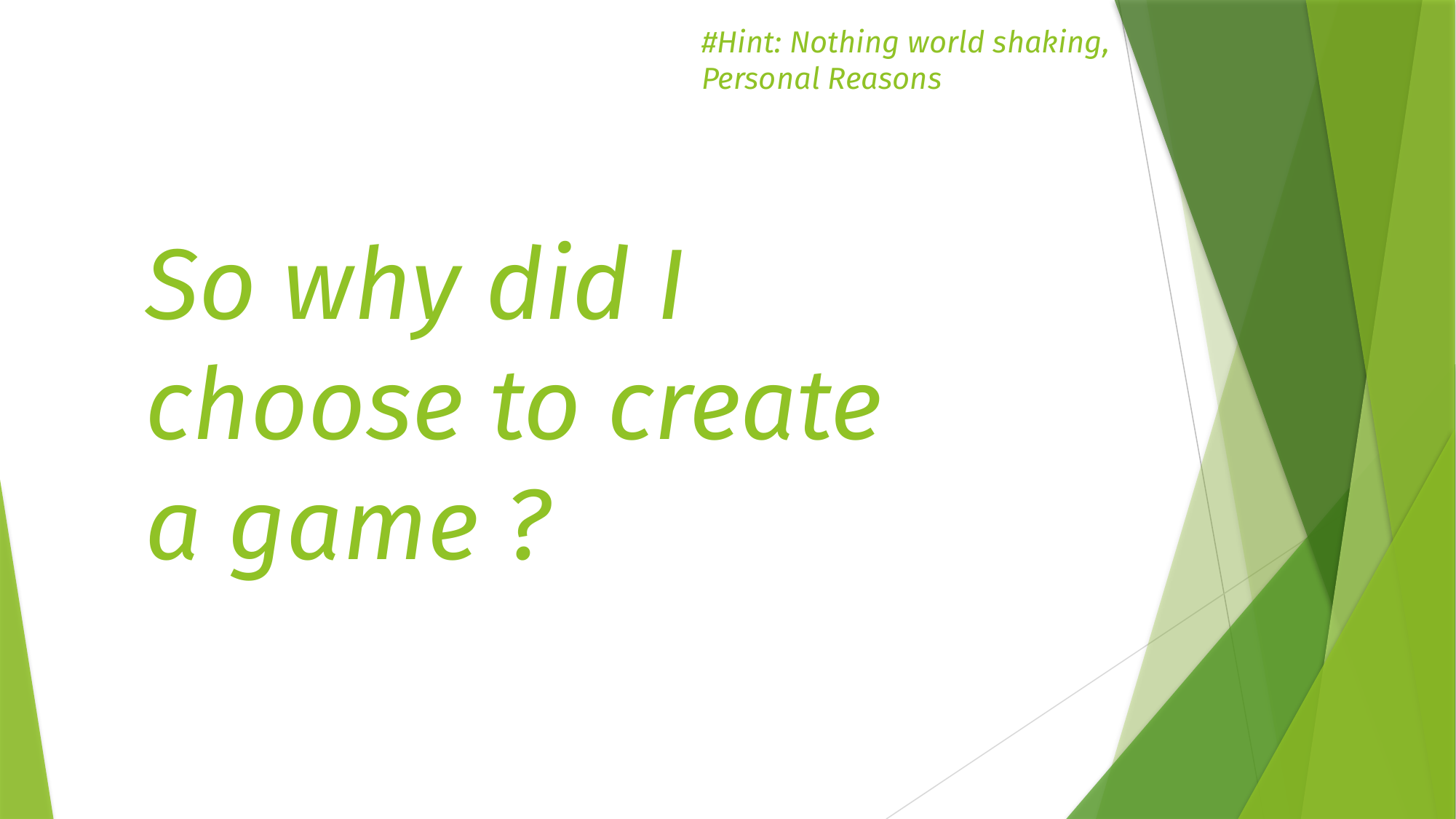

#Hint: Nothing world shaking, Personal Reasons
So why did I choose to create a game ?